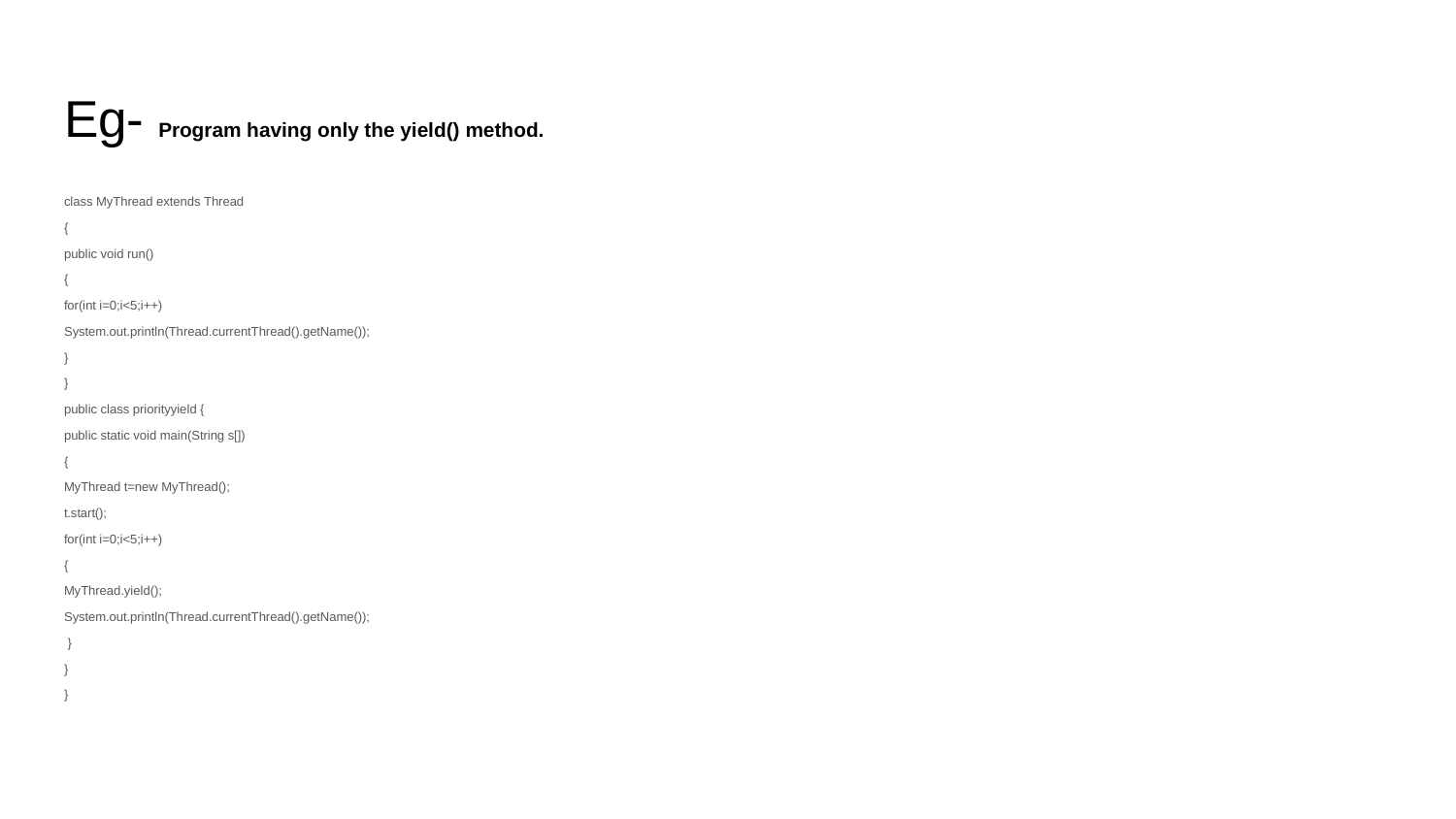

# Eg- Program having only the yield() method.
class MyThread extends Thread
{
public void run()
{
for(int i=0;i<5;i++)
System.out.println(Thread.currentThread().getName());
}
}
public class priorityyield {
public static void main(String s[])
{
MyThread t=new MyThread();
t.start();
for(int i=0;i<5;i++)
{
MyThread.yield();
System.out.println(Thread.currentThread().getName());
 }
}
}